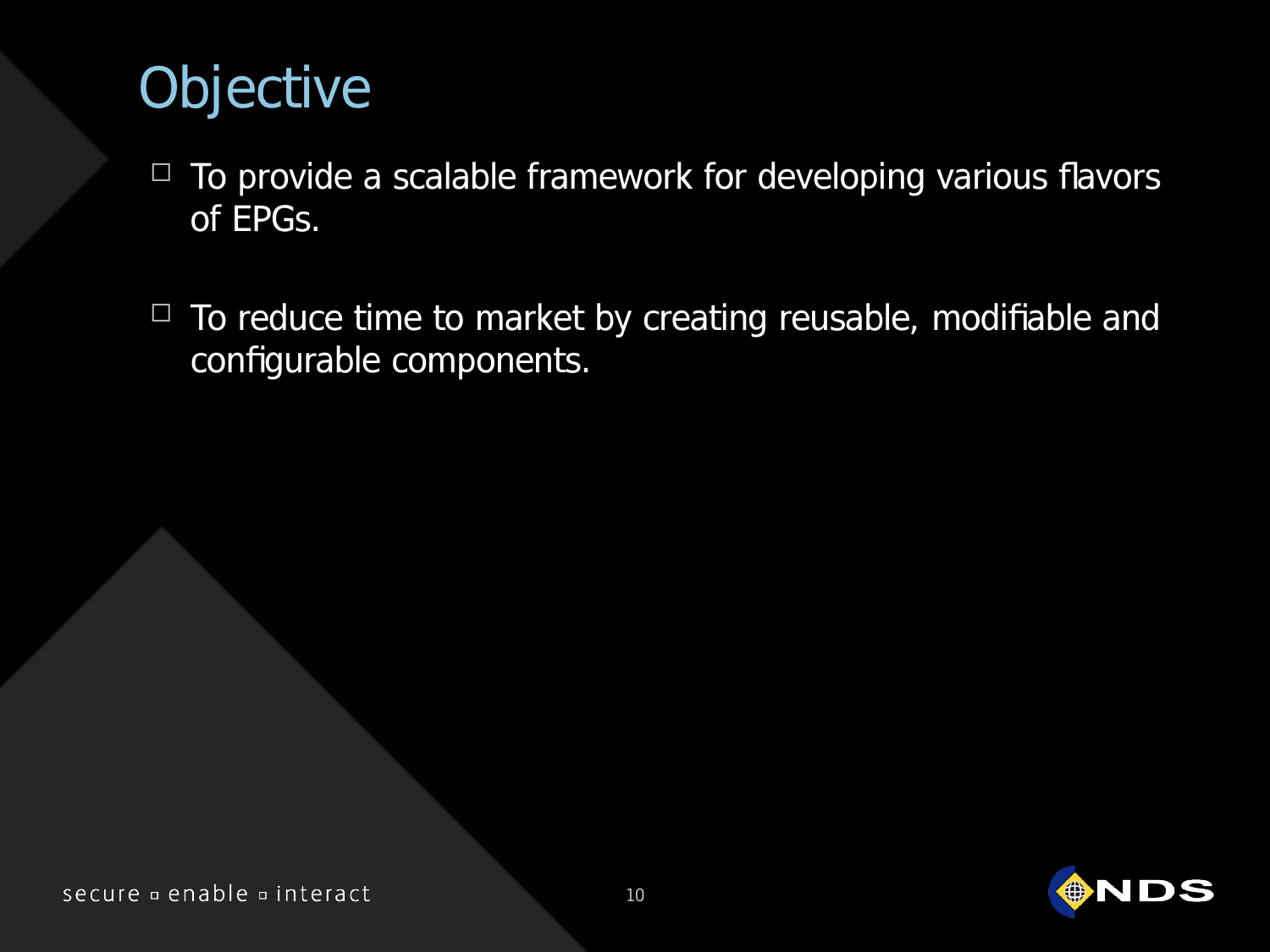

# Objective
To provide a scalable framework for developing various flavors of EPGs.

To reduce time to market by creating reusable, modifiable and configurable components.
10